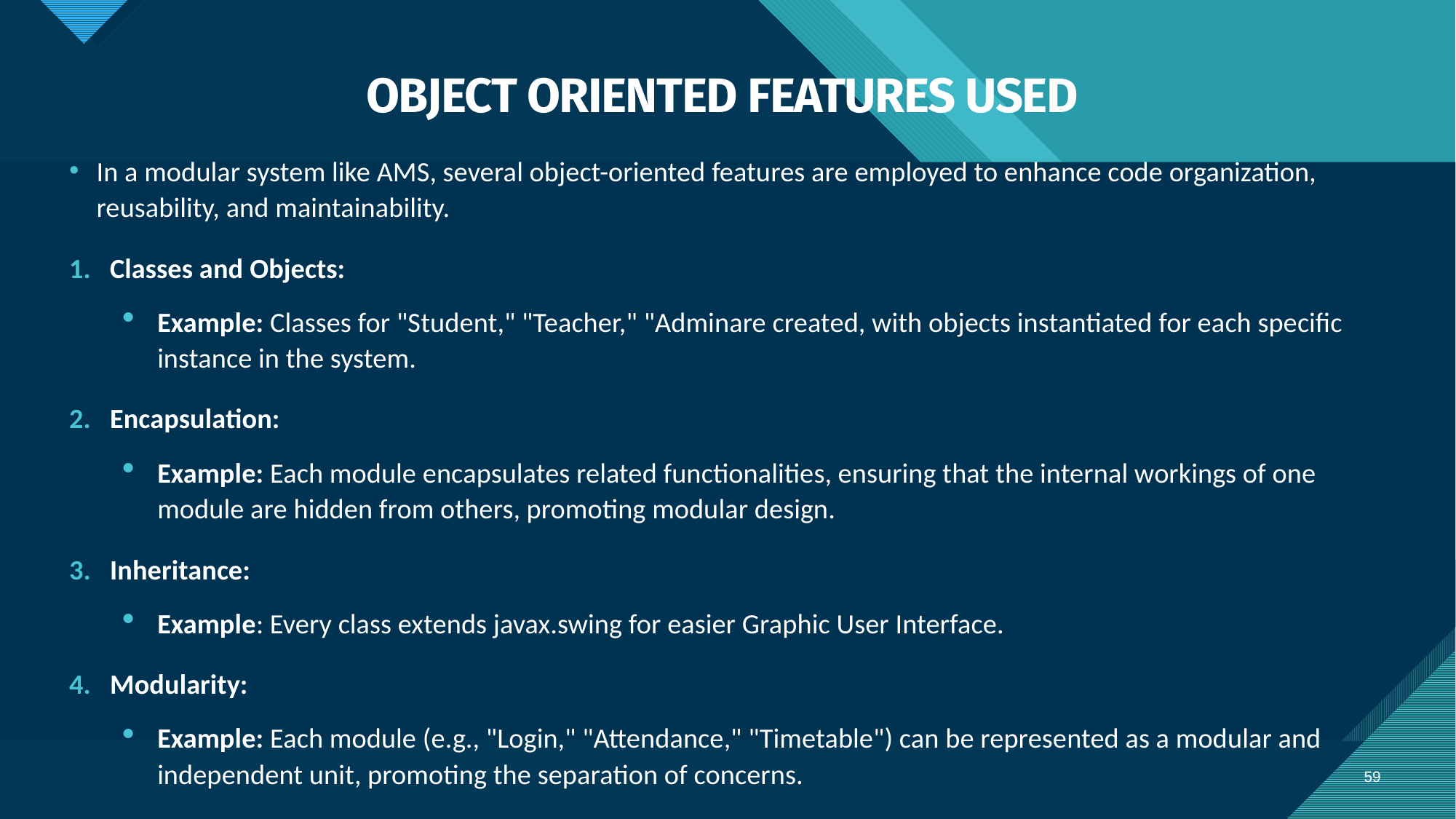

# OBJECT ORIENTED FEATURES USED
In a modular system like AMS, several object-oriented features are employed to enhance code organization, reusability, and maintainability.
Classes and Objects:
Example: Classes for "Student," "Teacher," "Adminare created, with objects instantiated for each specific instance in the system.
Encapsulation:
Example: Each module encapsulates related functionalities, ensuring that the internal workings of one module are hidden from others, promoting modular design.
Inheritance:
Example: Every class extends javax.swing for easier Graphic User Interface.
Modularity:
Example: Each module (e.g., "Login," "Attendance," "Timetable") can be represented as a modular and independent unit, promoting the separation of concerns.

59